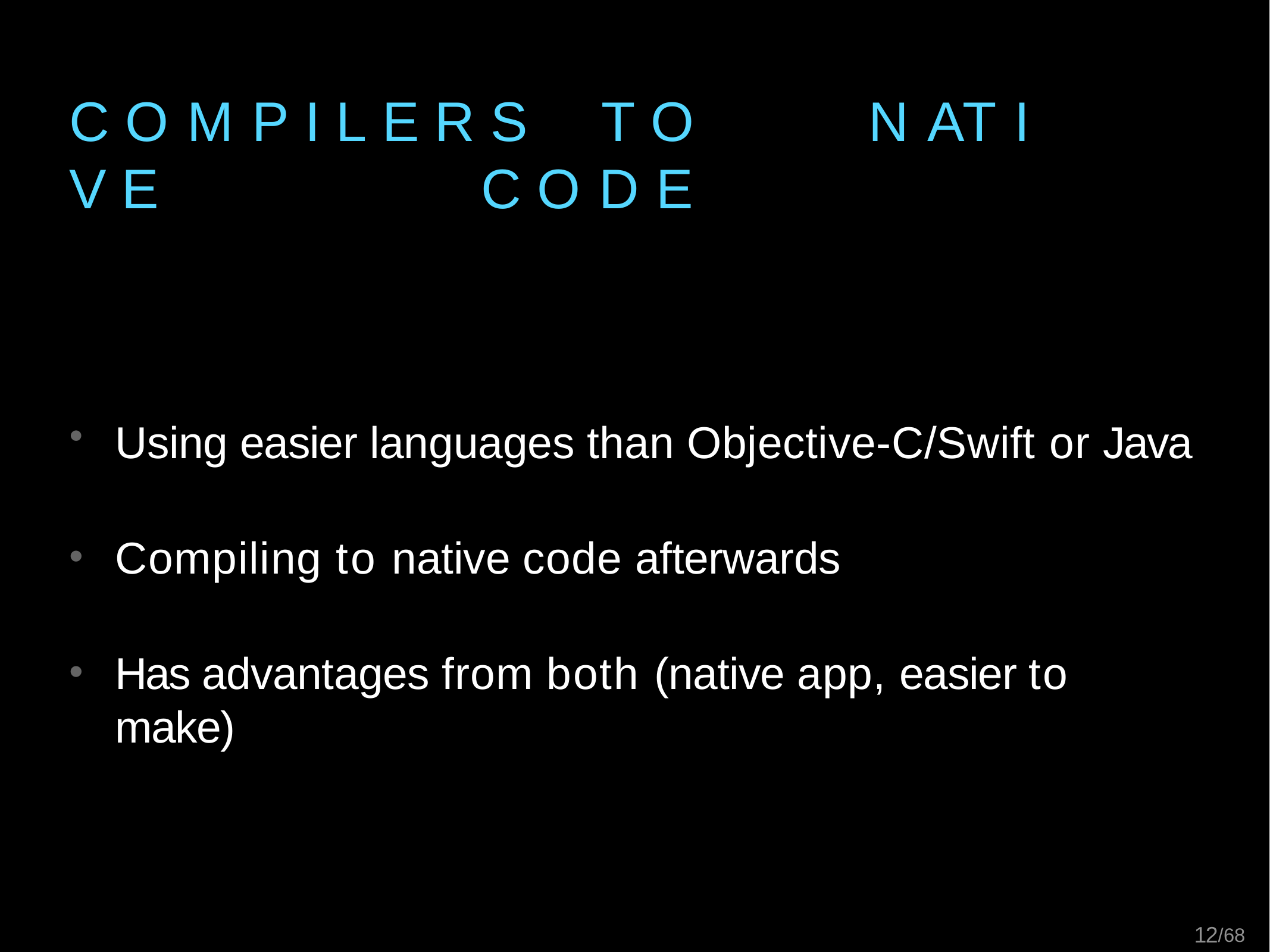

# C O M P I L E R S	T O	N AT I V E	C O D E
Using easier languages than Objective-C/Swift or Java

Compiling to native code afterwards

Has advantages from both (native app, easier to make)
12/68